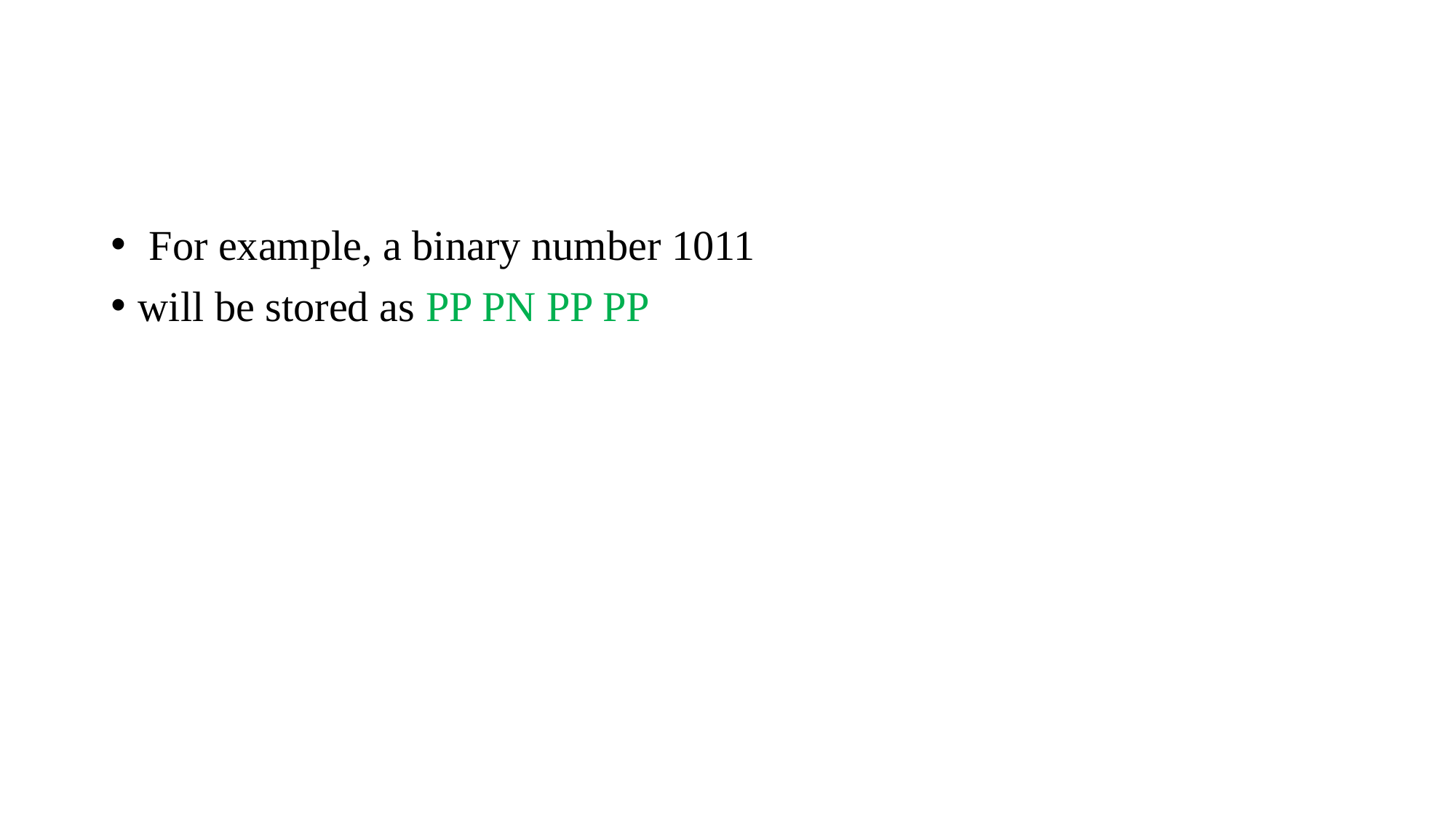

#
 For example, a binary number 1011
will be stored as PP PN PP PP